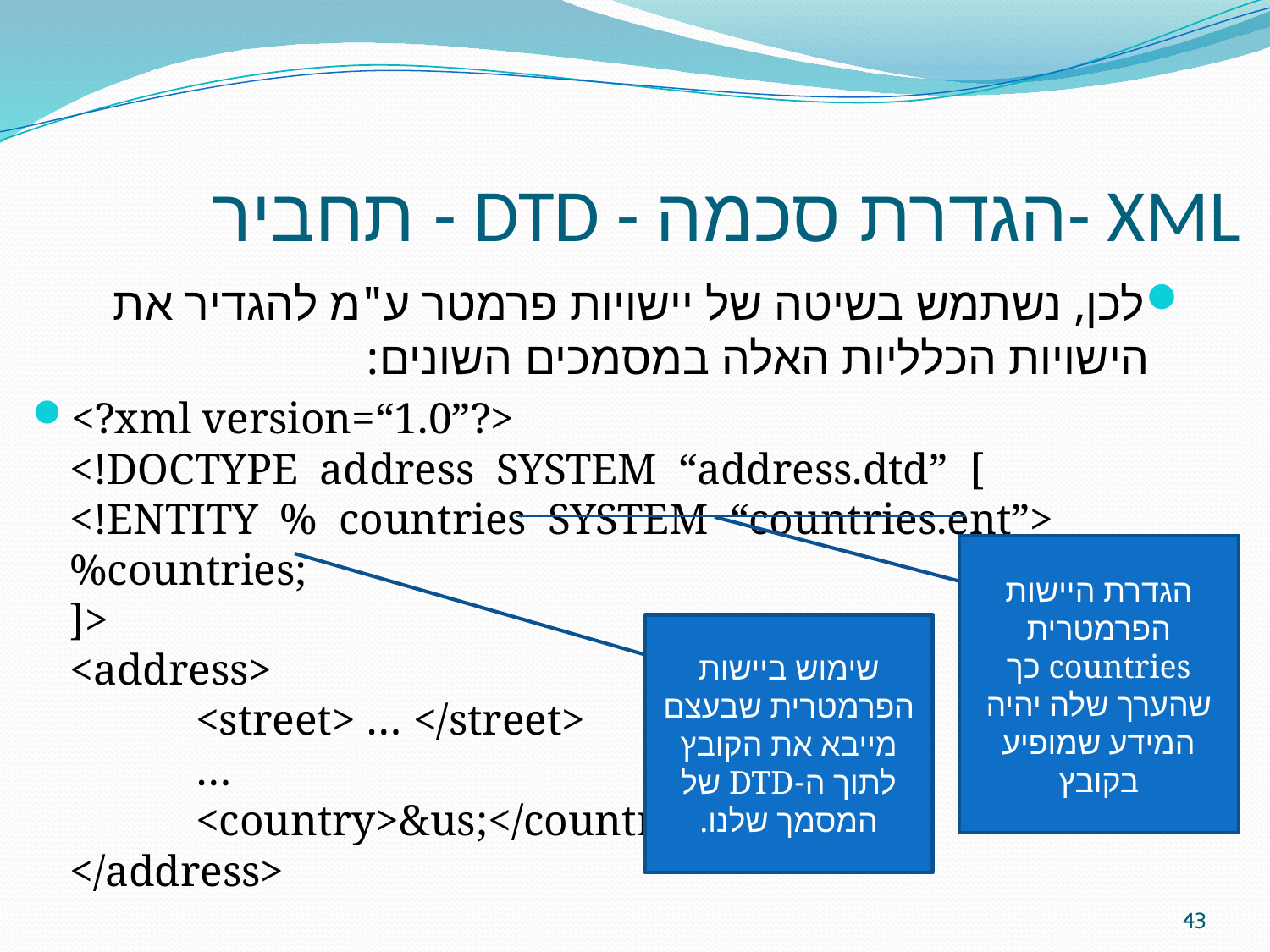

תחביר - DTD - הגדרת סכמה- XML
לכן, נשתמש בשיטה של יישויות פרמטר ע"מ להגדיר את הישויות הכלליות האלה במסמכים השונים:
<?xml version=“1.0”?>
<!DOCTYPE  address  SYSTEM  “address.dtd”  [
<!ENTITY  %  countries  SYSTEM  “countries.ent”>
%countries;
]>
<address>
	<street> … </street>
	…
	<country>&us;</country>
</address>
הגדרת היישות הפרמטרית countries כך שהערך שלה יהיה המידע שמופיע בקובץ
שימוש ביישות הפרמטרית שבעצם מייבא את הקובץ לתוך ה-DTD של המסמך שלנו.
43